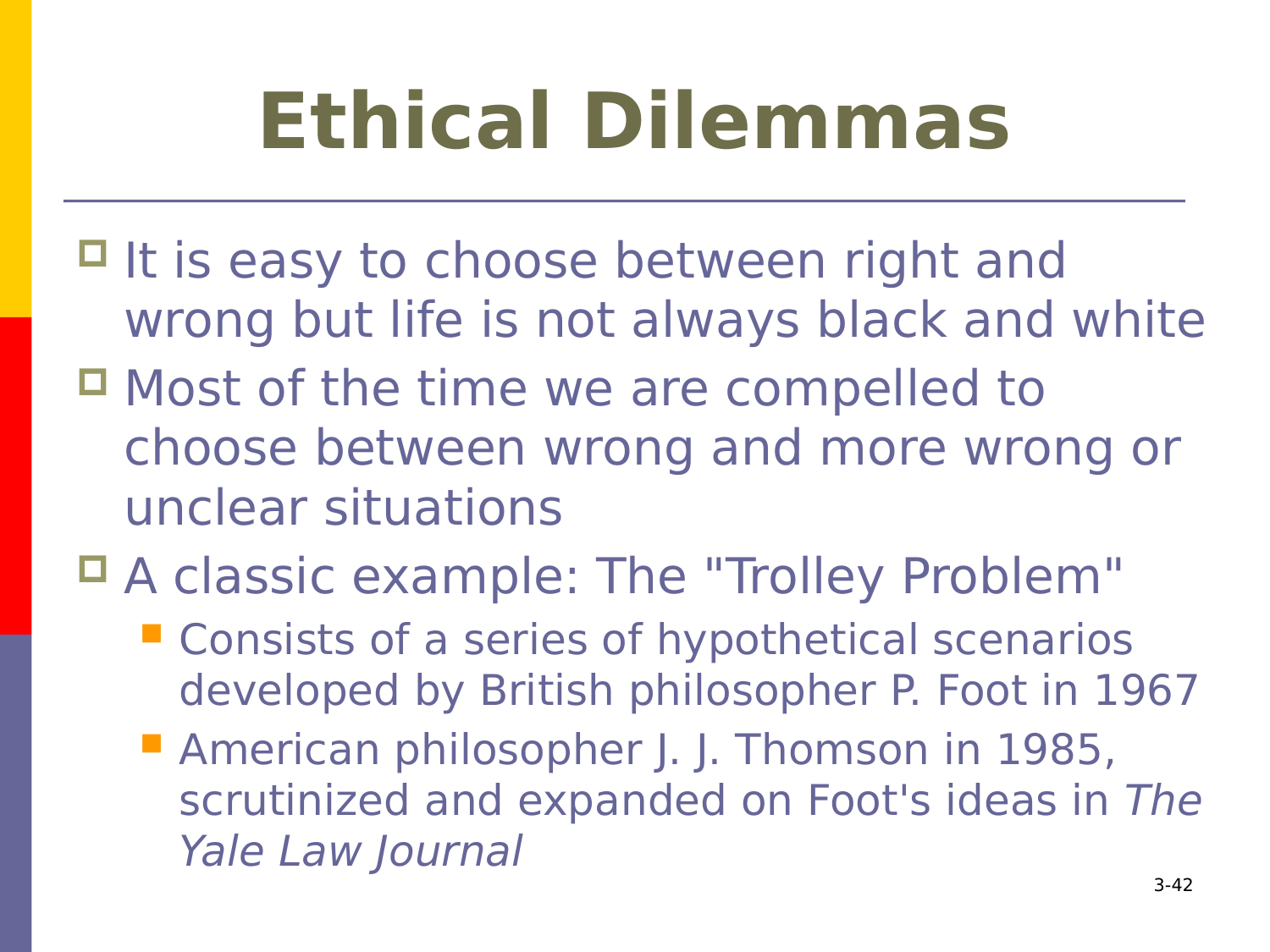

# Ethical Dilemmas
It is easy to choose between right and wrong but life is not always black and white
Most of the time we are compelled to choose between wrong and more wrong or unclear situations
A classic example: The "Trolley Problem"
Consists of a series of hypothetical scenarios developed by British philosopher P. Foot in 1967
American philosopher J. J. Thomson in 1985, scrutinized and expanded on Foot's ideas in The Yale Law Journal

3-42